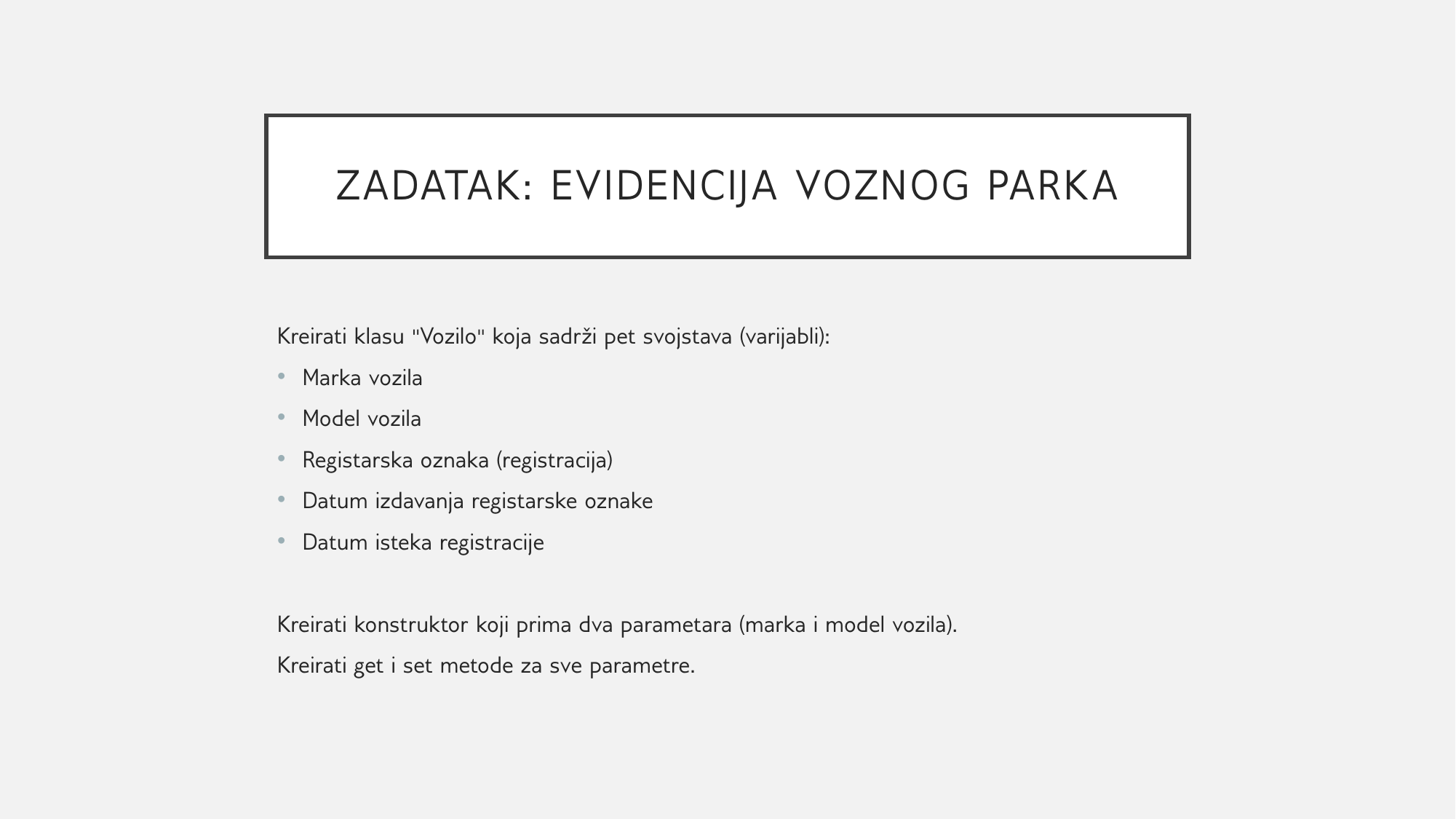

# Zadatak: Evidencija voznog parka
Kreirati klasu "Vozilo" koja sadrži pet svojstava (varijabli):
Marka vozila
Model vozila
Registarska oznaka (registracija)
Datum izdavanja registarske oznake
Datum isteka registracije

Kreirati konstruktor koji prima dva parametara (marka i model vozila).
Kreirati get i set metode za sve parametre.